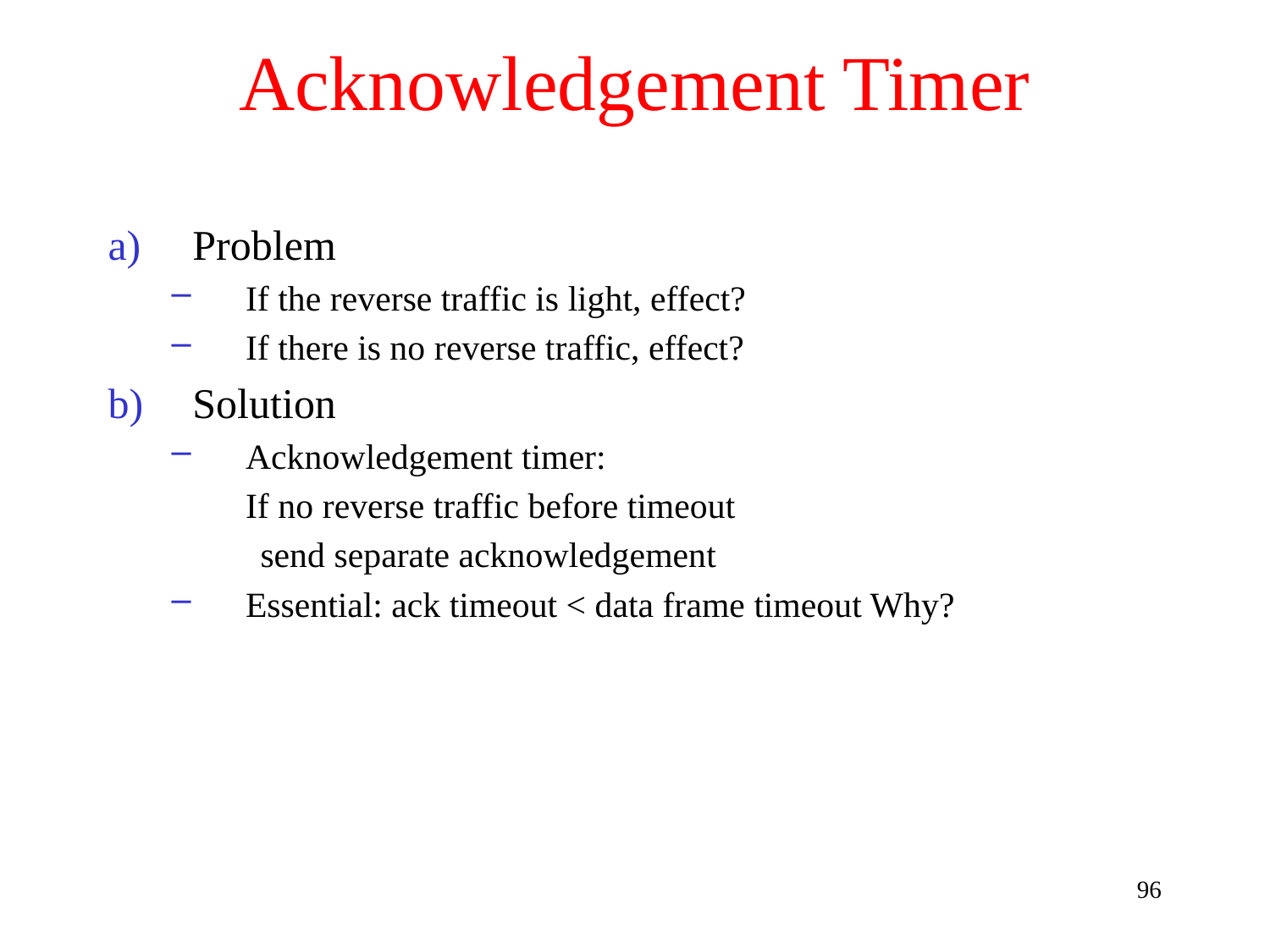

# Acknowledgement Timer
Problem
If the reverse traffic is light, effect?
If there is no reverse traffic, effect?
Solution
Acknowledgement timer:
	If no reverse traffic before timeout
          send separate acknowledgement
Essential: ack timeout < data frame timeout Why?
96